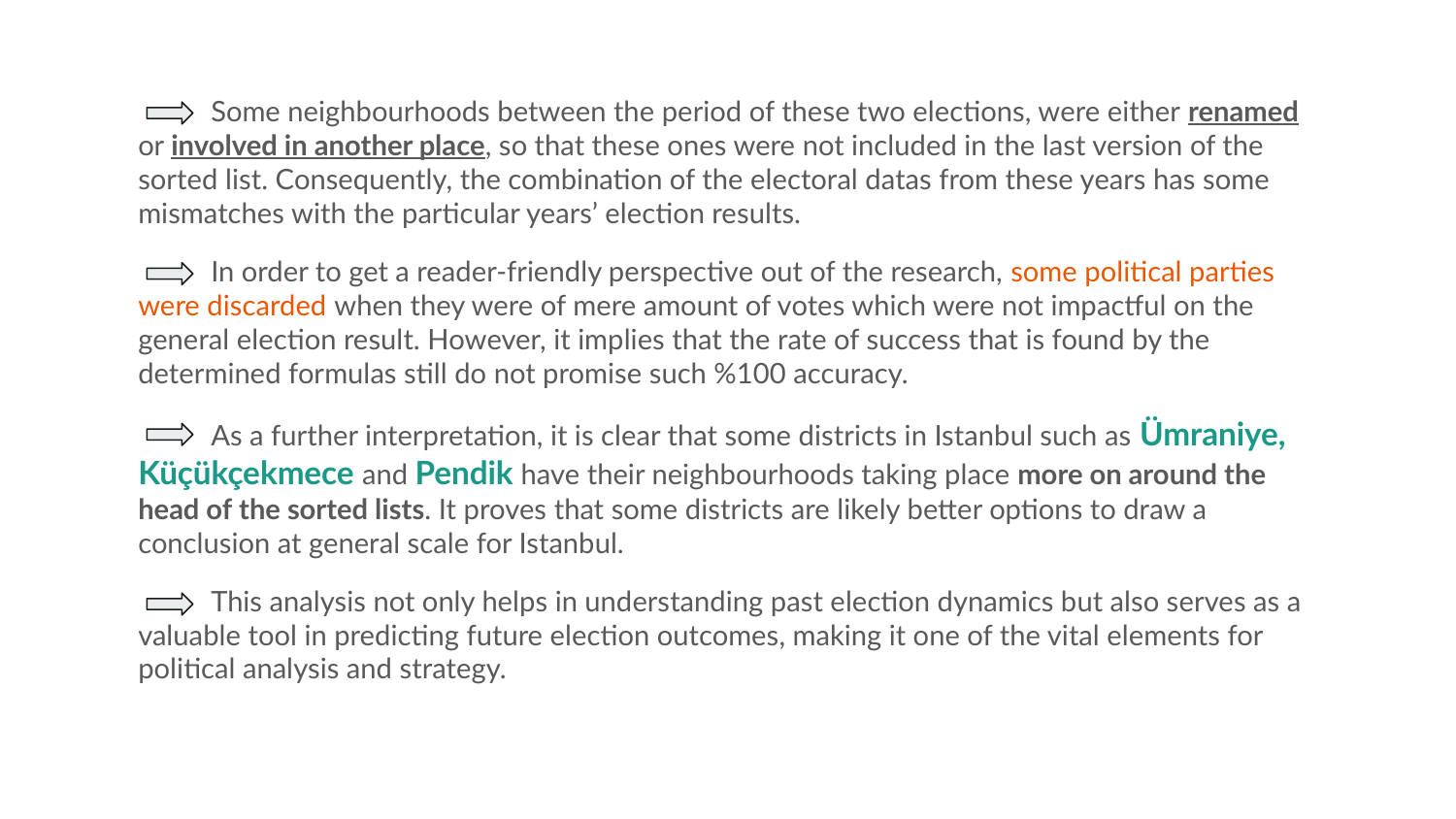

Some neighbourhoods between the period of these two elections, were either renamed or involved in another place, so that these ones were not included in the last version of the sorted list. Consequently, the combination of the electoral datas from these years has some mismatches with the particular years’ election results.
In order to get a reader-friendly perspective out of the research, some political parties were discarded when they were of mere amount of votes which were not impactful on the general election result. However, it implies that the rate of success that is found by the determined formulas still do not promise such %100 accuracy.
As a further interpretation, it is clear that some districts in Istanbul such as Ümraniye, Küçükçekmece and Pendik have their neighbourhoods taking place more on around the head of the sorted lists. It proves that some districts are likely better options to draw a conclusion at general scale for Istanbul.
This analysis not only helps in understanding past election dynamics but also serves as a valuable tool in predicting future election outcomes, making it one of the vital elements for political analysis and strategy.